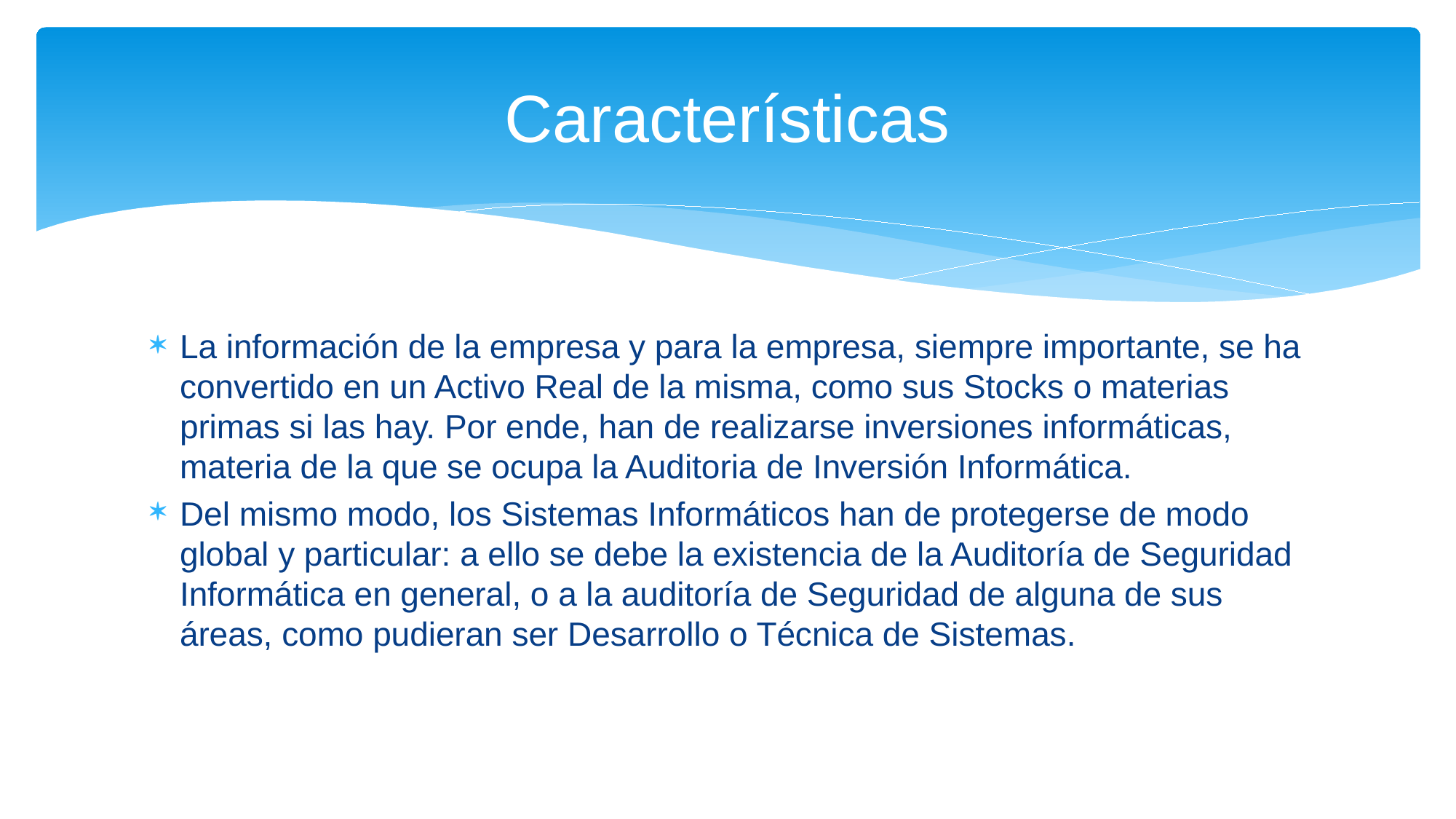

# Características
La información de la empresa y para la empresa, siempre importante, se ha convertido en un Activo Real de la misma, como sus Stocks o materias primas si las hay. Por ende, han de realizarse inversiones informáticas, materia de la que se ocupa la Auditoria de Inversión Informática.
Del mismo modo, los Sistemas Informáticos han de protegerse de modo global y particular: a ello se debe la existencia de la Auditoría de Seguridad Informática en general, o a la auditoría de Seguridad de alguna de sus áreas, como pudieran ser Desarrollo o Técnica de Sistemas.